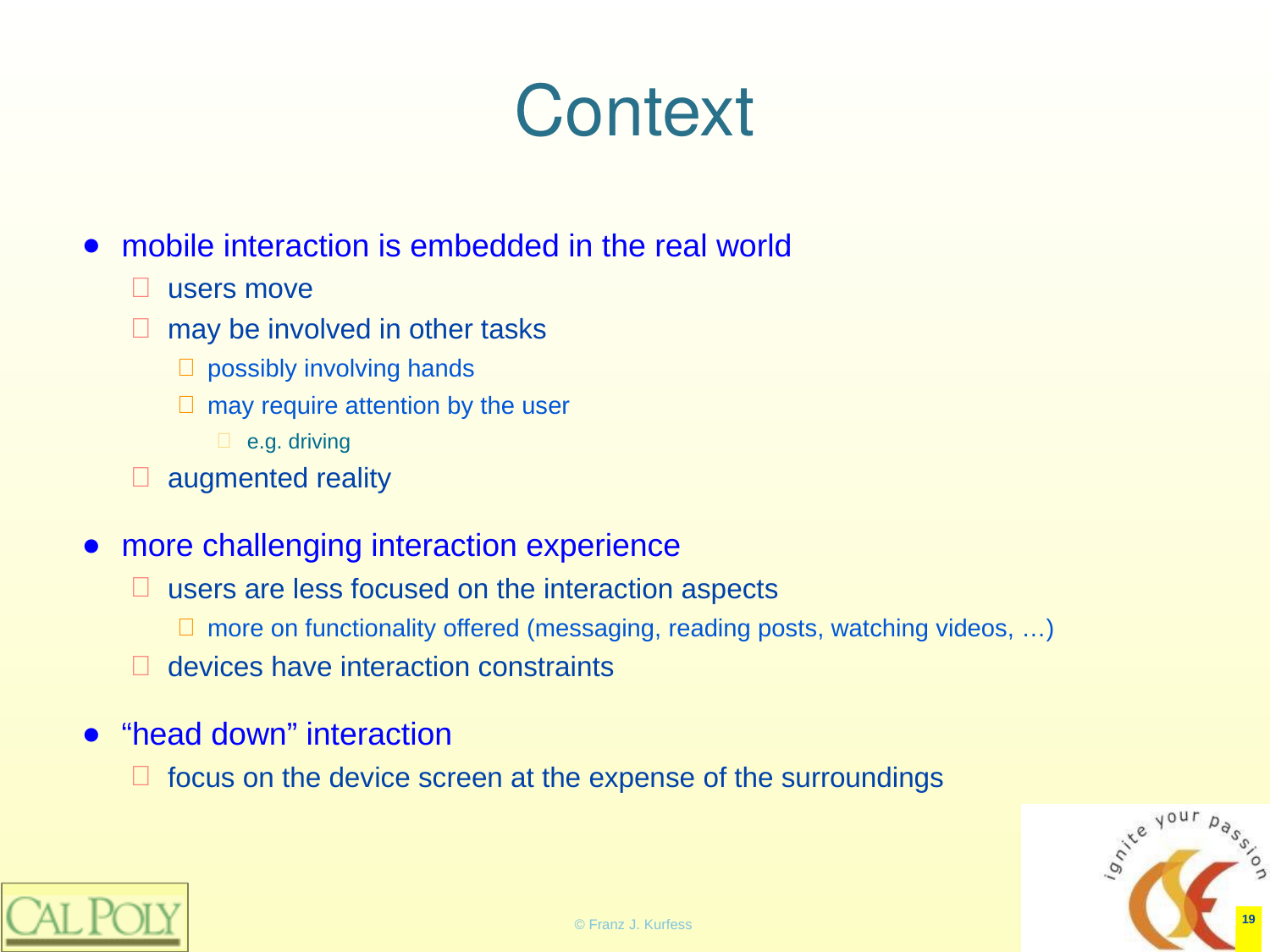

# Context
mobile interaction is embedded in the real world
users move
may be involved in other tasks
possibly involving hands
may require attention by the user
e.g. driving
augmented reality
more challenging interaction experience
users are less focused on the interaction aspects
more on functionality offered (messaging, reading posts, watching videos, …)
devices have interaction constraints
“head down” interaction
focus on the device screen at the expense of the surroundings
19